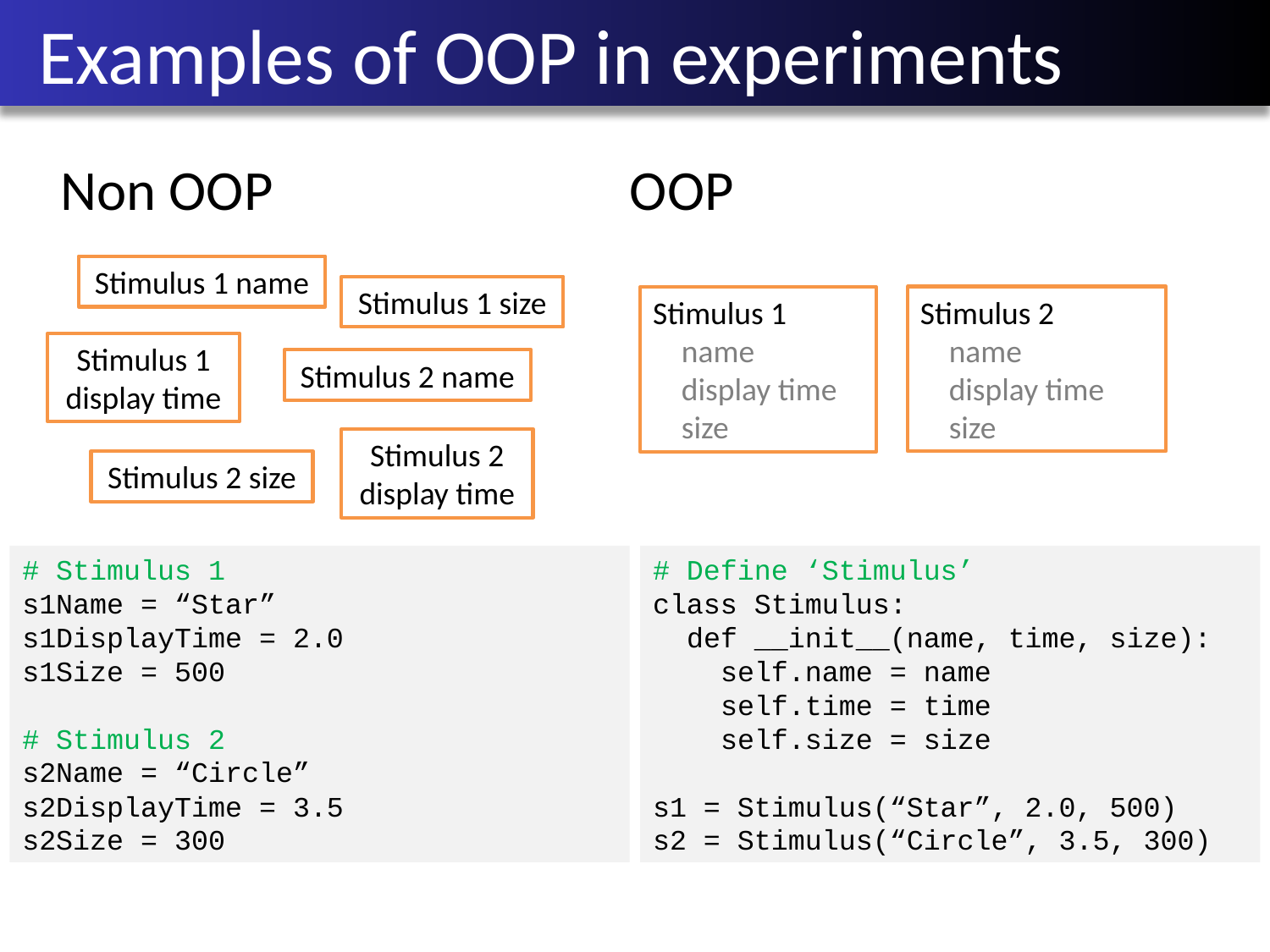

# Examples of OOP in experiments
Non OOP
OOP
Stimulus 1 name
Stimulus 1 size
Stimulus 2
    name
    display time
    size
Stimulus 1
    name
    display time
    size
Stimulus 1 display time
Stimulus 2 name
Stimulus 2 display time
Stimulus 2 size
# Stimulus 1
s1Name = “Star”
s1DisplayTime = 2.0
s1Size = 500

# Stimulus 2
s2Name = “Circle”
s2DisplayTime = 3.5
s2Size = 300
# Define ‘Stimulus’
class Stimulus:
  def __init__(name, time, size):
    self.name = name
    self.time = time
    self.size = size

s1 = Stimulus(“Star”, 2.0, 500)
s2 = Stimulus(“Circle”, 3.5, 300)